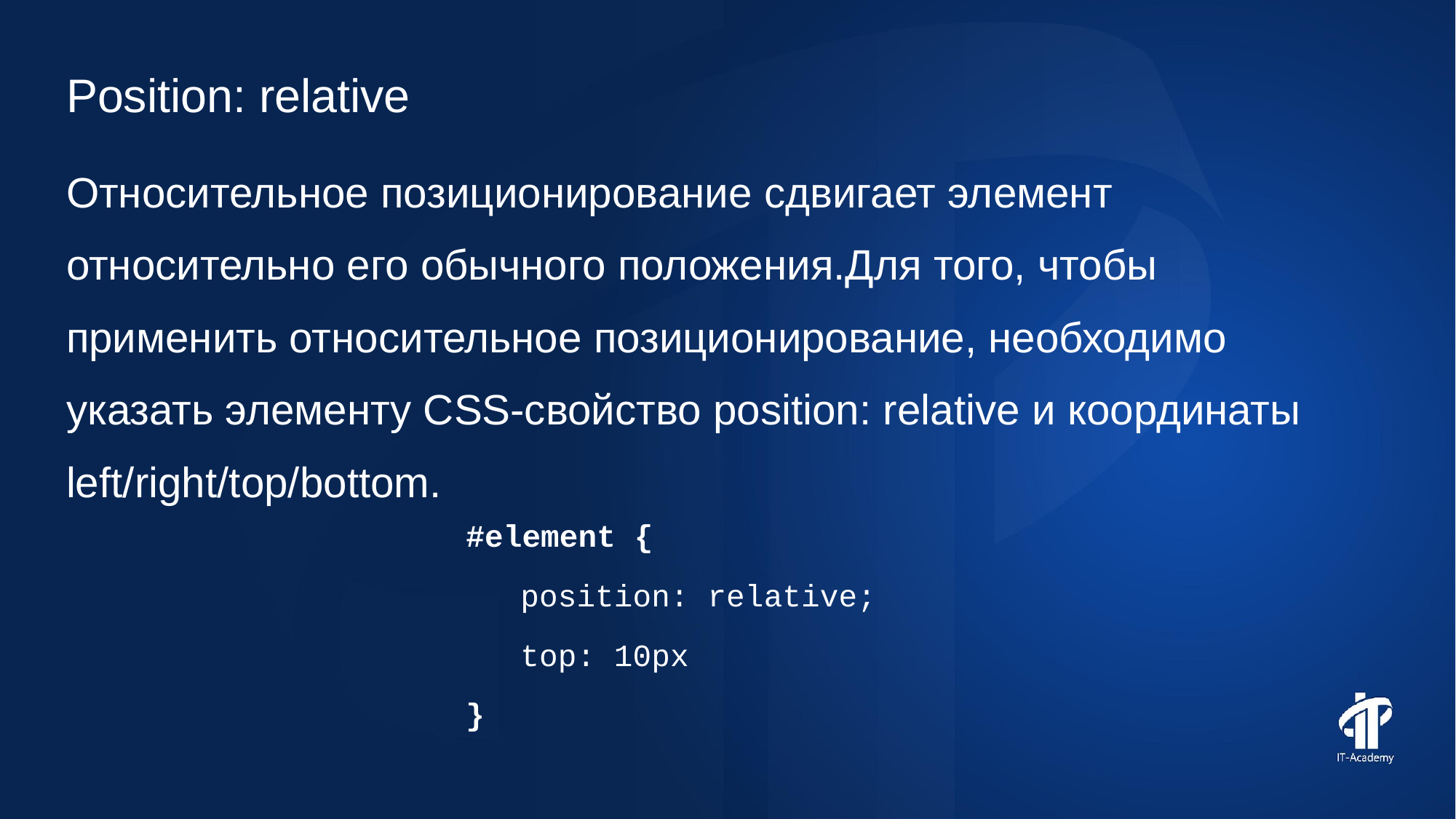

Position: relative
Относительное позиционирование сдвигает элемент относительно его обычного положения.Для того, чтобы применить относительное позиционирование, необходимо указать элементу CSS-свойство position: relative и координаты left/right/top/bottom.
#element {
position: relative;
top: 10px
}